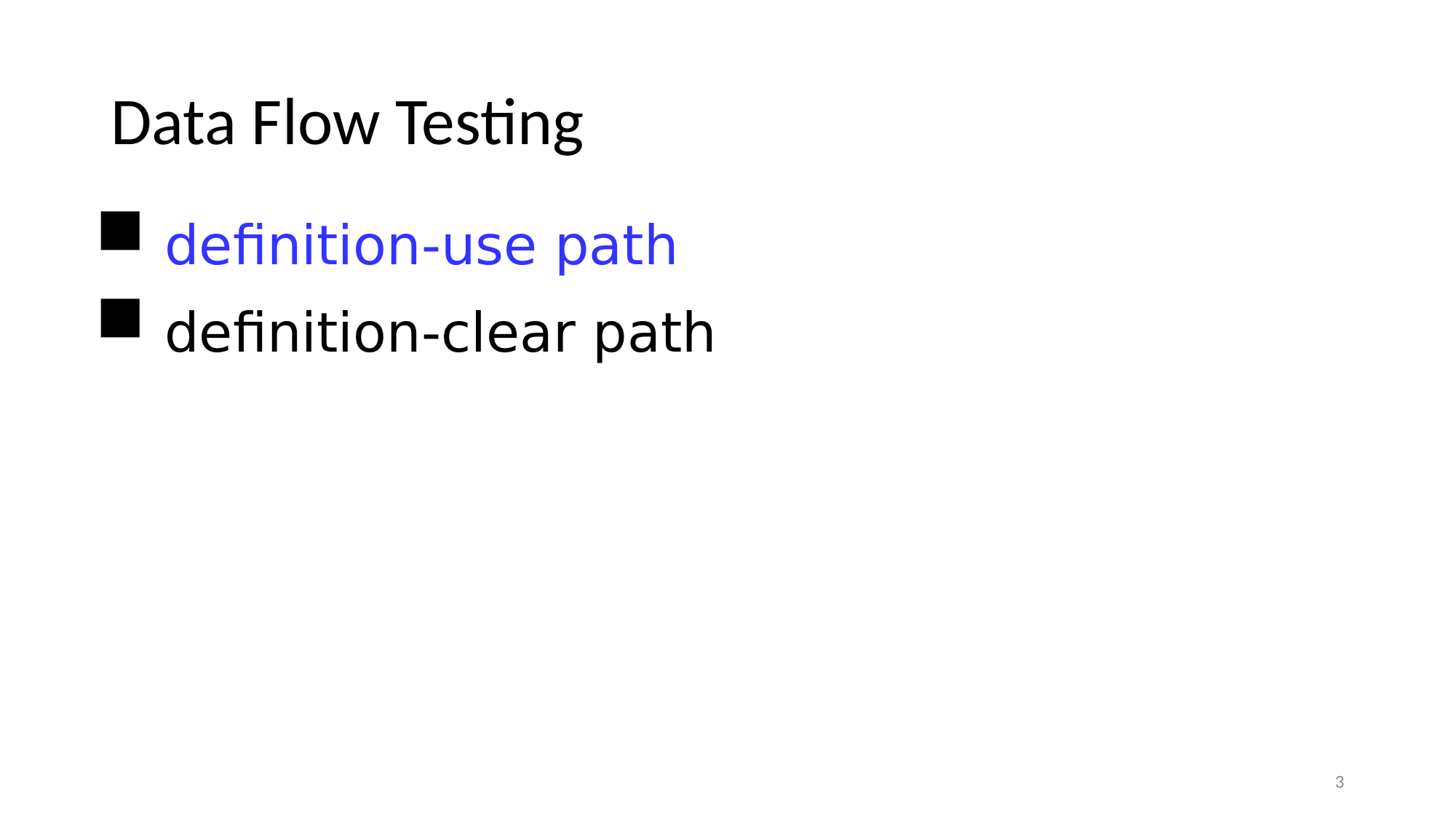

# Data Flow Testing
 definition-use path
 definition-clear path

3